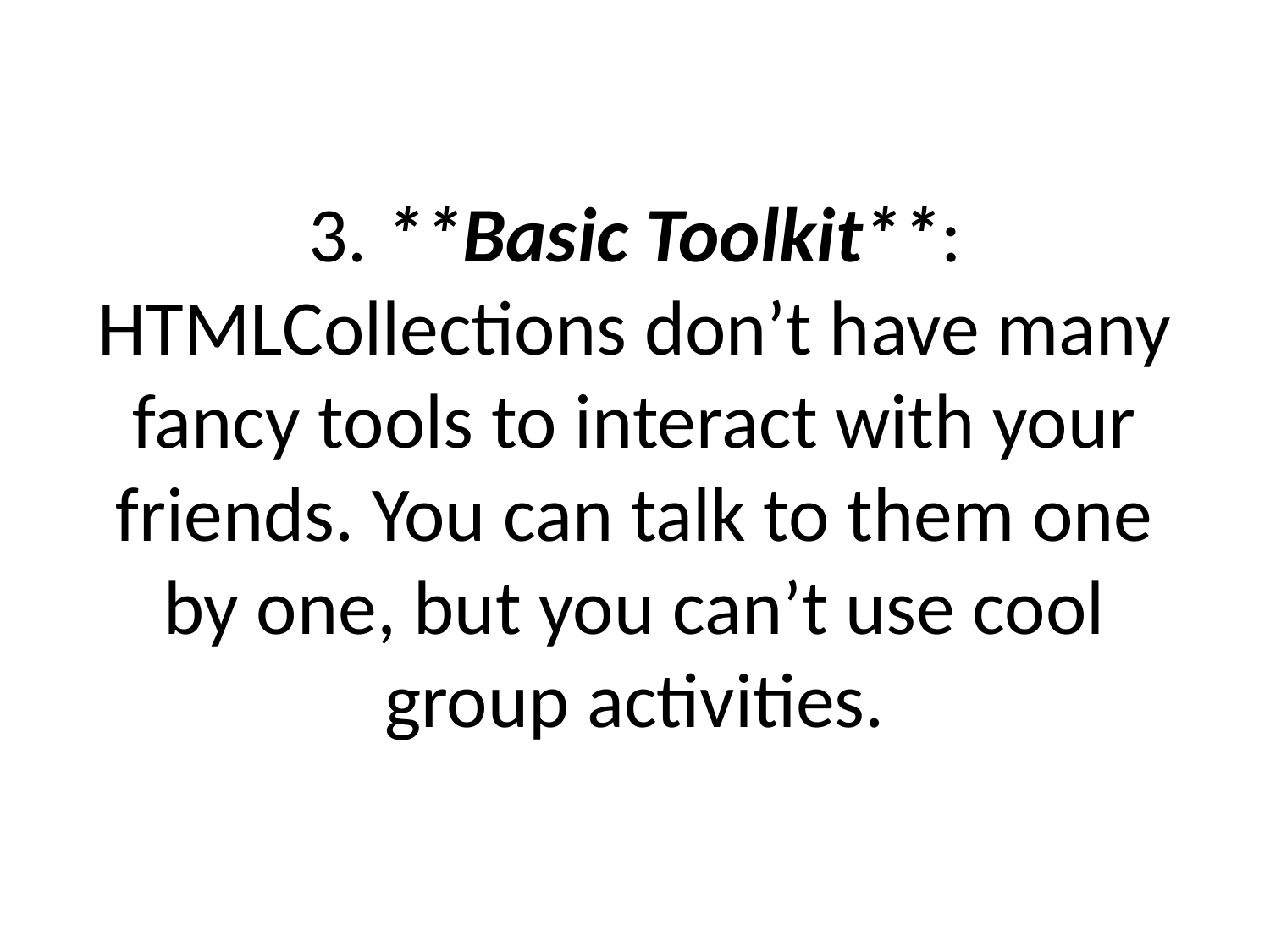

# 3. **Basic Toolkit**: HTMLCollections don’t have many fancy tools to interact with your friends. You can talk to them one by one, but you can’t use cool group activities.